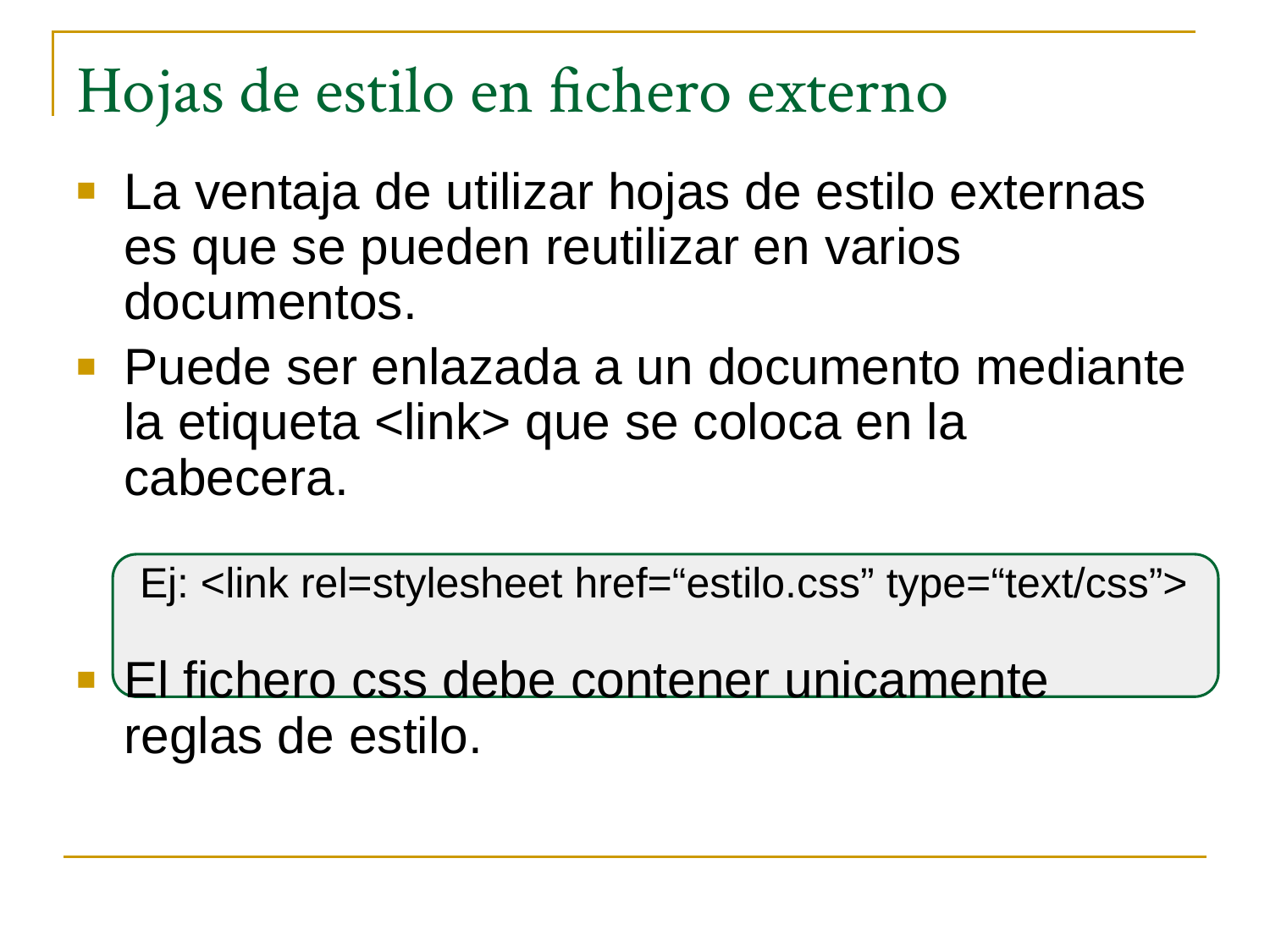

# Hojas de estilo en fichero externo
La ventaja de utilizar hojas de estilo externas es que se pueden reutilizar en varios documentos.
Puede ser enlazada a un documento mediante la etiqueta <link> que se coloca en la cabecera.

Ej: <link rel=stylesheet href=“estilo.css” type=“text/css”>

El fichero css debe contener unicamente reglas de estilo.